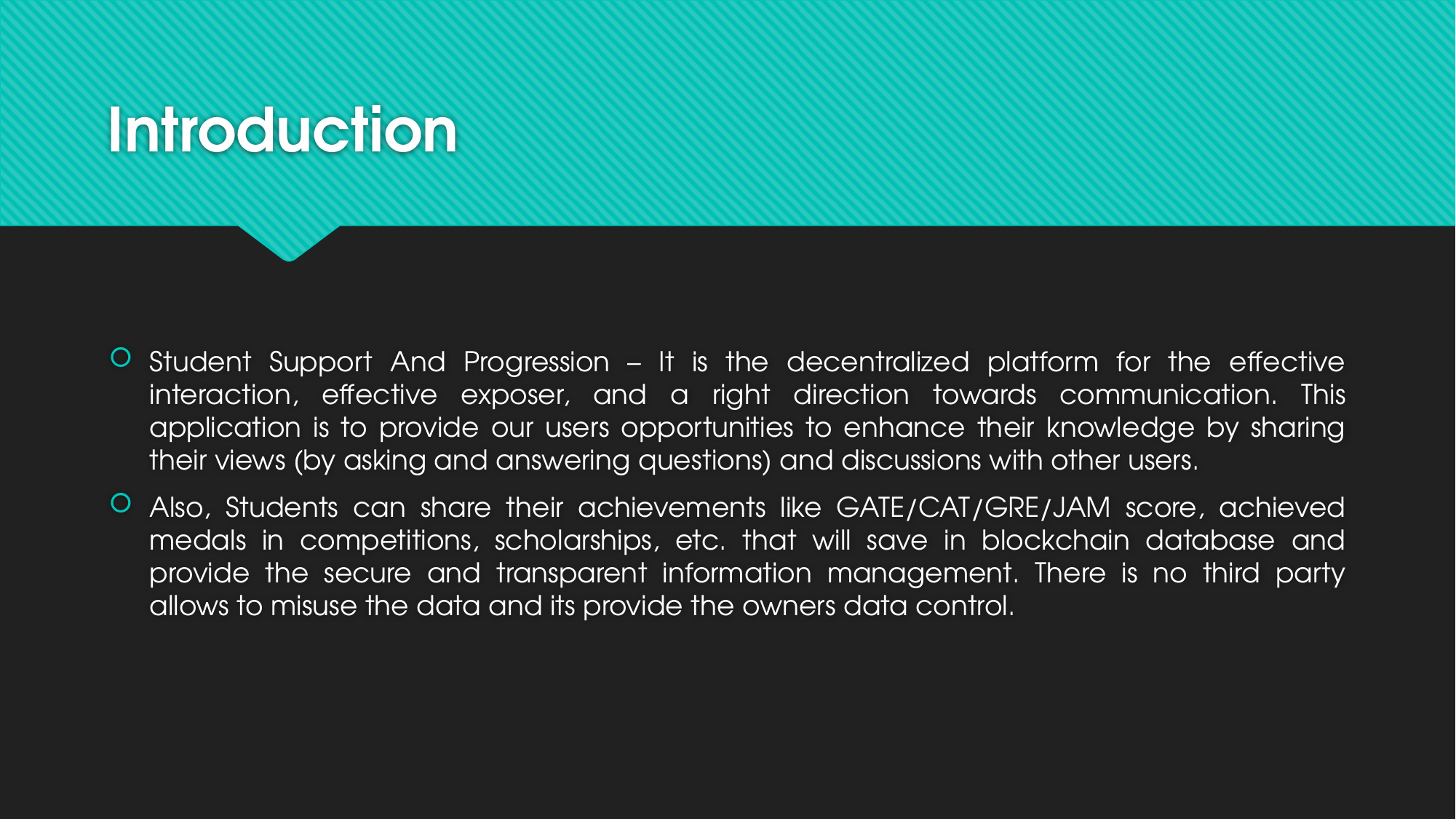

# Introduction
Student Support And Progression – It is the decentralized platform for the effective interaction, effective exposer, and a right direction towards communication. This application is to provide our users opportunities to enhance their knowledge by sharing their views (by asking and answering questions) and discussions with other users.
Also, Students can share their achievements like GATE/CAT/GRE/JAM score, achieved medals in competitions, scholarships, etc. that will save in blockchain database and provide the secure and transparent information management. There is no third party allows to misuse the data and its provide the owners data control.